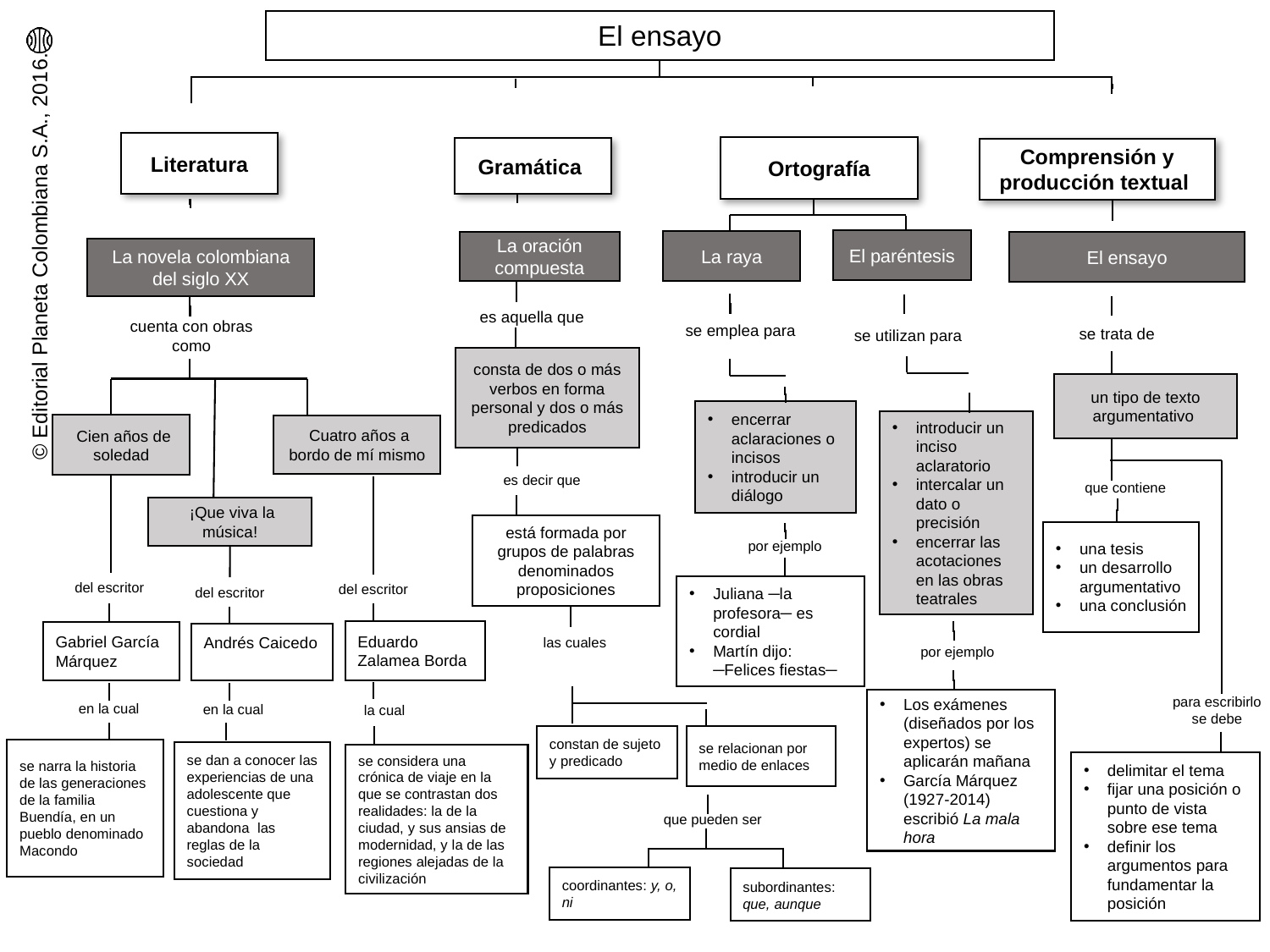

El ensayo
Literatura
Ortografía
Gramática
Comprensión y producción textual
El paréntesis
La raya
La oración compuesta
El ensayo
La novela colombiana del siglo XX
es aquella que
cuenta con obras como
se emplea para
se trata de
se utilizan para
consta de dos o más verbos en forma personal y dos o más predicados
un tipo de texto argumentativo

encerrar aclaraciones o incisos
introducir un diálogo

introducir un inciso aclaratorio
intercalar un dato o precisión
encerrar las acotaciones en las obras teatrales
 Cien años de soledad
 Cuatro años a bordo de mí mismo
es decir que
que contiene
 ¡Que viva la música!
está formada por grupos de palabras denominados proposiciones
una tesis
un desarrollo argumentativo
una conclusión
por ejemplo
del escritor
del escritor
Juliana ─la profesora─ es cordial
Martín dijo: ─Felices fiestas─
del escritor
Eduardo Zalamea Borda
Gabriel García Márquez
Andrés Caicedo
las cuales
por ejemplo
para escribirlo
se debe
Los exámenes (diseñados por los expertos) se aplicarán mañana
García Márquez (1927-2014) escribió La mala hora
en la cual
en la cual
 la cual
constan de sujeto y predicado
se relacionan por medio de enlaces
se narra la historia de las generaciones de la familia Buendía, en un pueblo denominado Macondo
se dan a conocer las experiencias de una adolescente que cuestiona y abandona  las reglas de la sociedad
se considera una crónica de viaje en la que se contrastan dos realidades: la de la ciudad, y sus ansias de modernidad, y la de las regiones alejadas de la civilización
delimitar el tema
fijar una posición o punto de vista sobre ese tema
definir los argumentos para fundamentar la posición
que pueden ser
coordinantes: y, o, ni
subordinantes: que, aunque